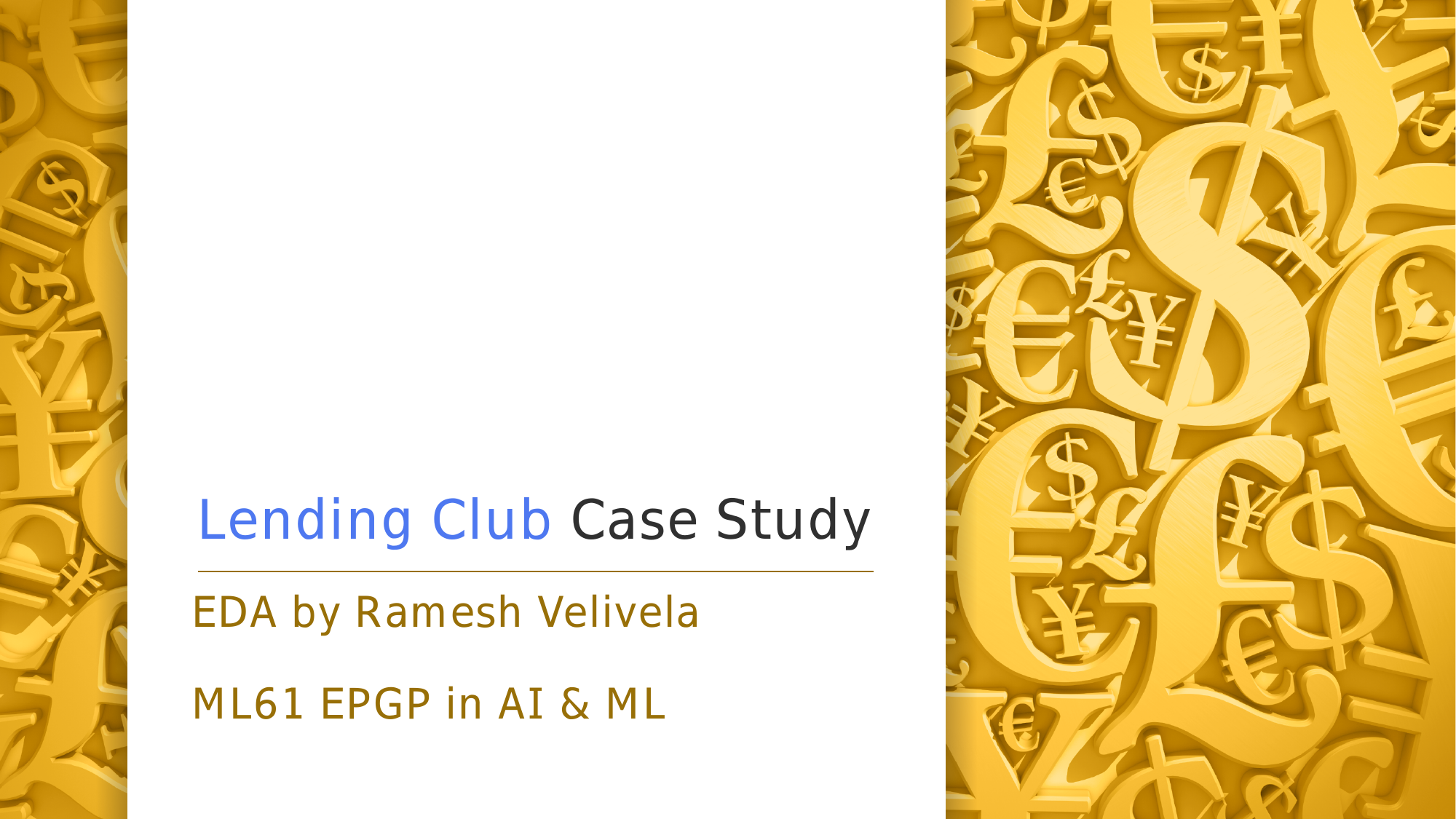

# Lending Club Case Study
EDA by Ramesh Velivela

ML61 EPGP in AI & ML